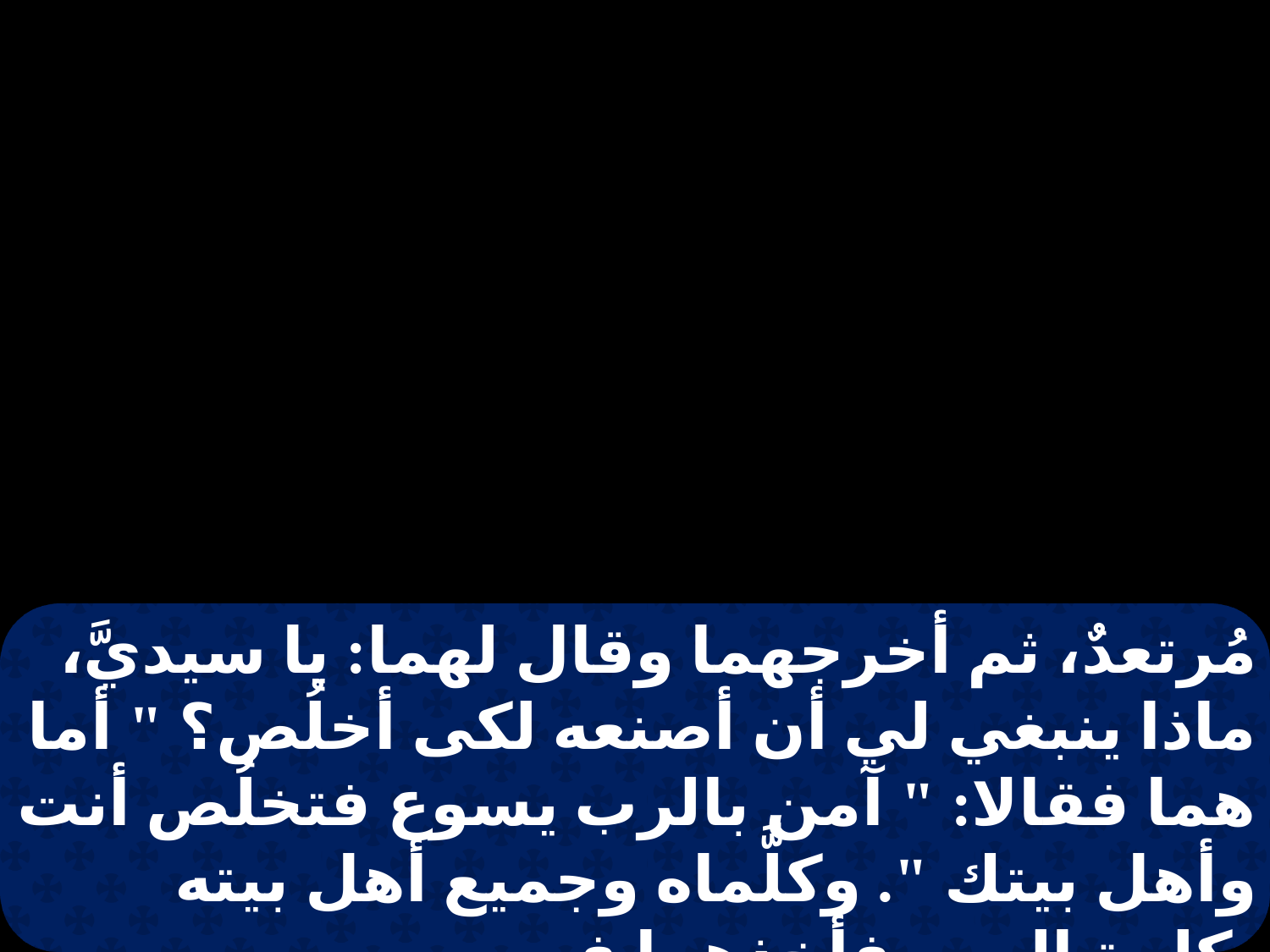

مُرتعدٌ، ثم أخرجهما وقال لهما: يا سيديَّ، ماذا ينبغي لي أن أصنعه لكى أخلُص؟ " أما هما فقالا: " آمن بالرب يسوع فتخلُص أنت وأهل بيتك ". وكلَّماه وجميع أهل بيته بكلمة الرب. فأخذهما في